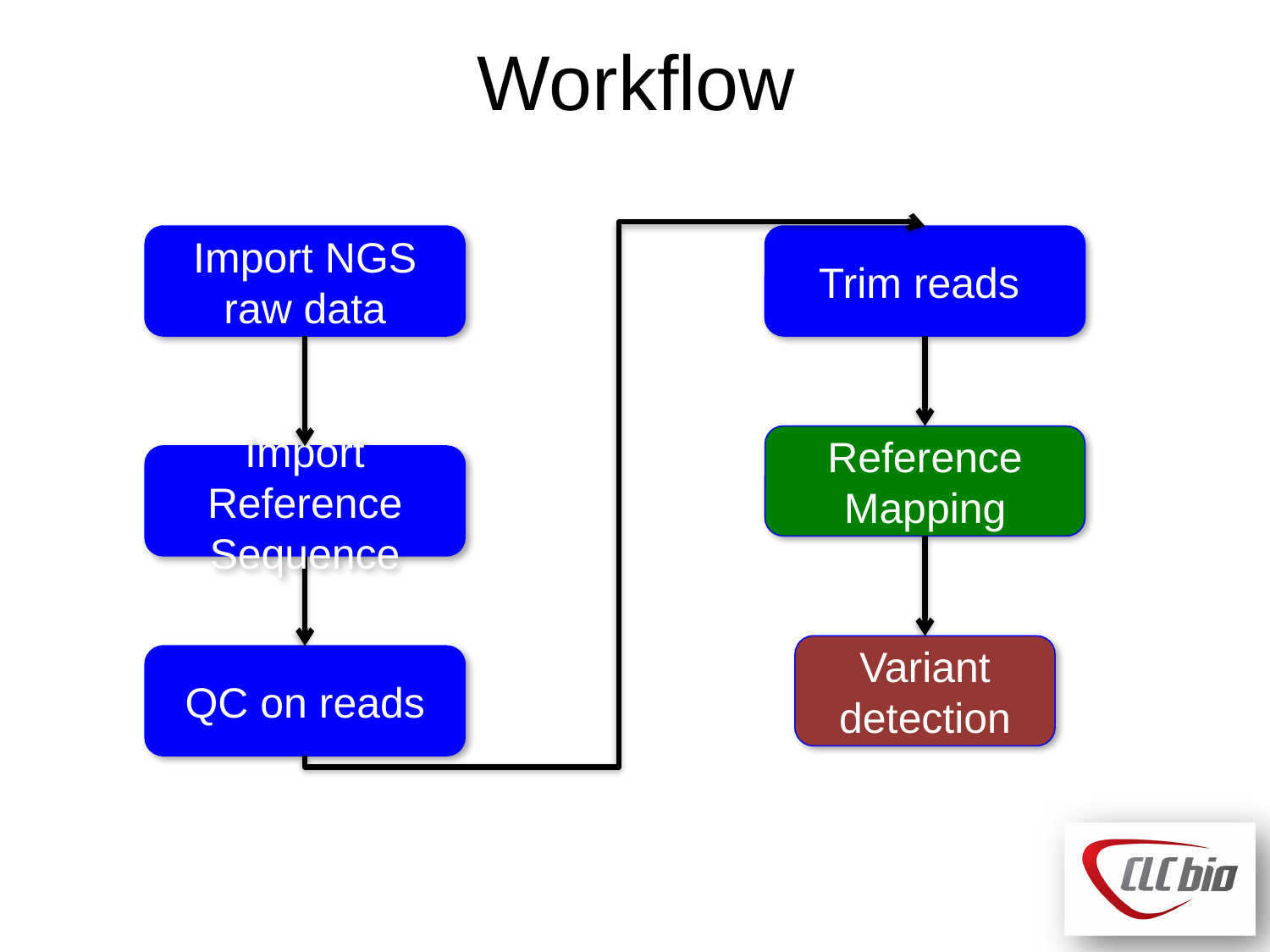

# Workflow
Import NGS raw data
Trim reads
Reference Mapping
Import Reference Sequence
Variant detection
QC on reads